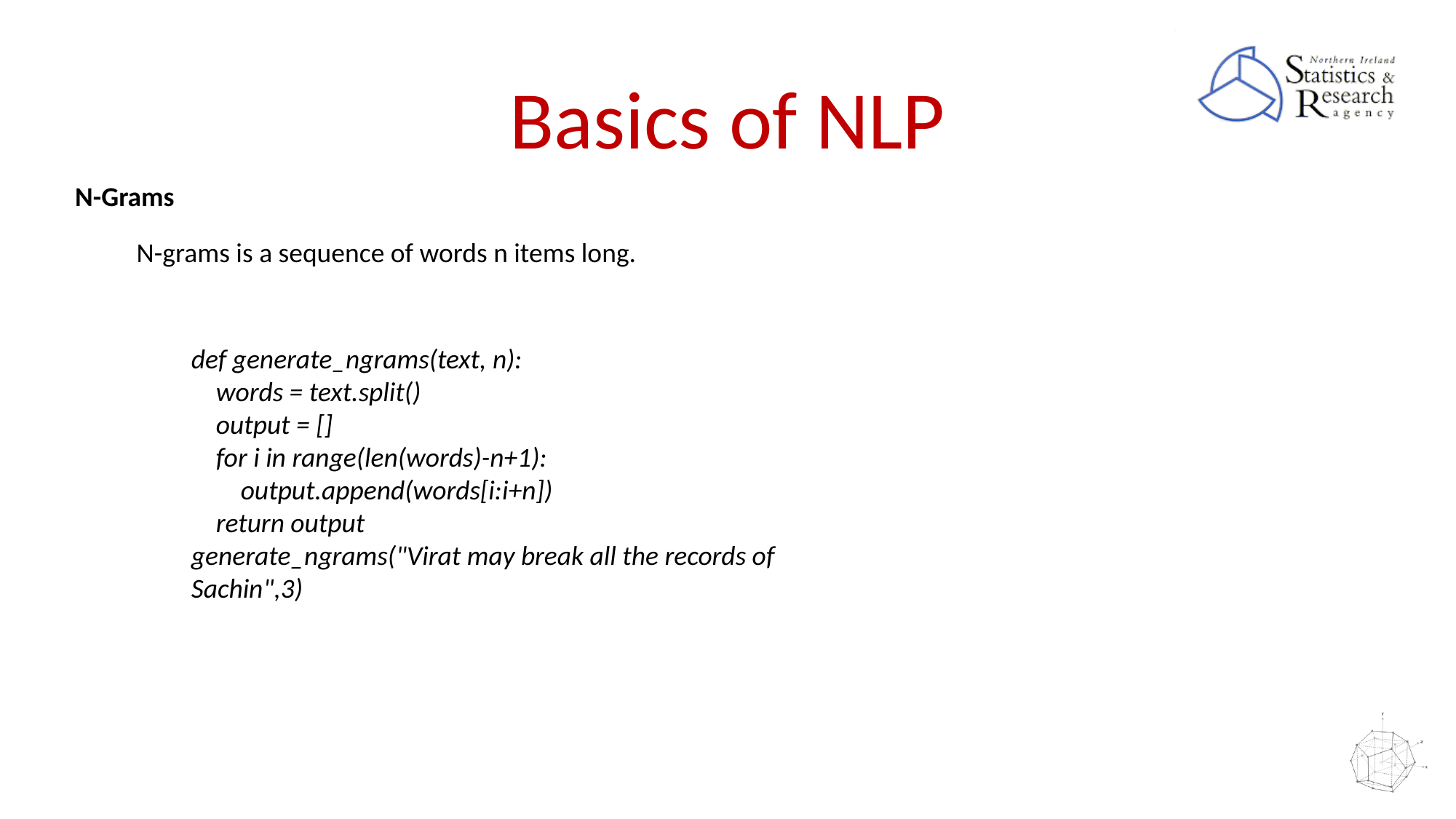

# Basics of NLP
N-Grams
N-grams is a sequence of words n items long.
def generate_ngrams(text, n):
    words = text.split()
    output = []
    for i in range(len(words)-n+1):
        output.append(words[i:i+n])
    return output
generate_ngrams("Virat may break all the records of Sachin",3)